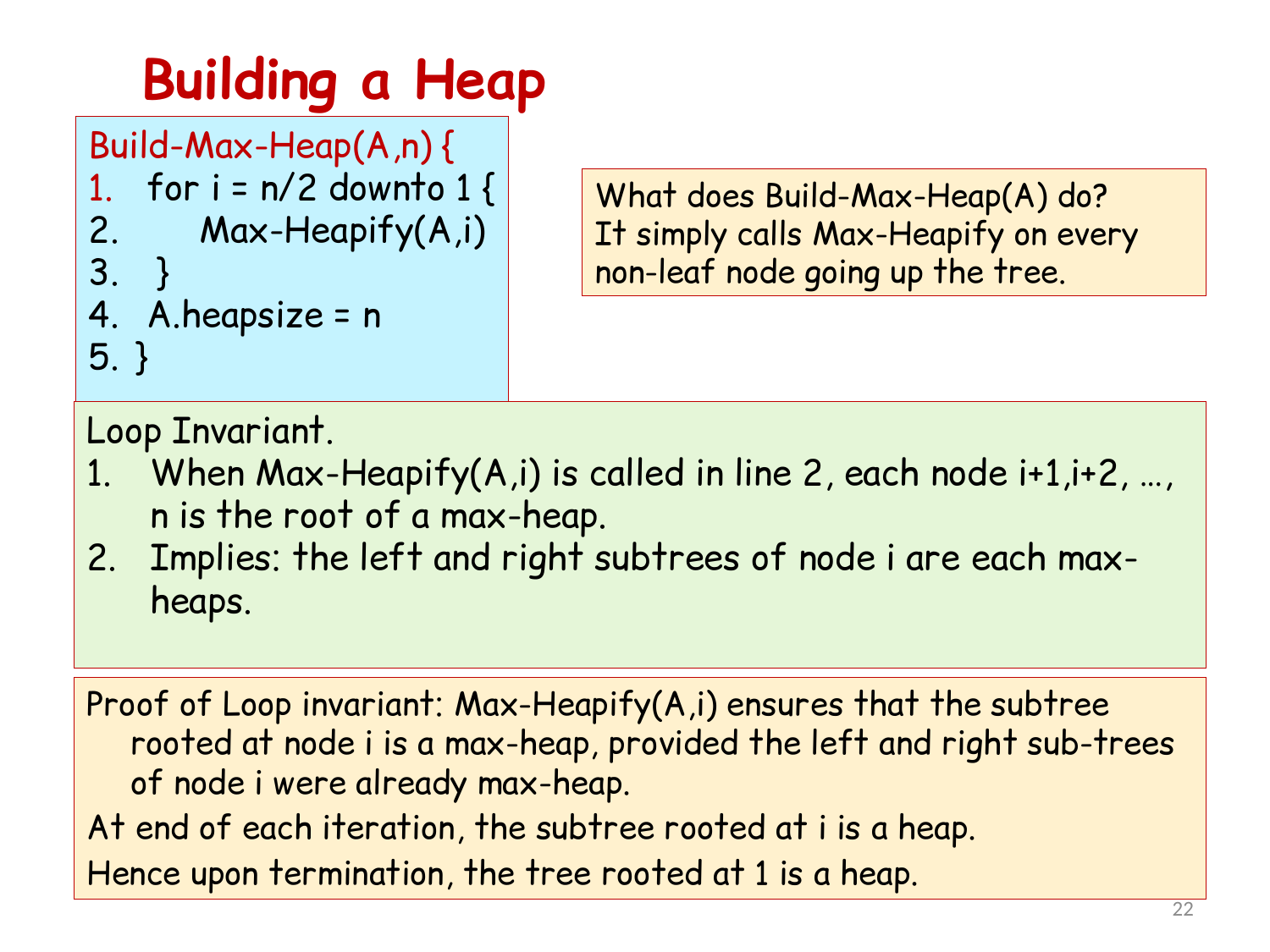

# Building a Heap
Build-Max-Heap(A,n) {
 for i = n/2 downto 1 {
      Max-Heapify(A,i)
  }
 A.heapsize = n
}

What does Build-Max-Heap(A) do?
It simply calls Max-Heapify on every non-leaf node going up the tree.
Loop Invariant.
When Max-Heapify(A,i) is called in line 2, each node i+1,i+2, …, n is the root of a max-heap.
Implies: the left and right subtrees of node i are each max-heaps.

Proof of Loop invariant: Max-Heapify(A,i) ensures that the subtree rooted at node i is a max-heap, provided the left and right sub-trees of node i were already max-heap.
At end of each iteration, the subtree rooted at i is a heap.
Hence upon termination, the tree rooted at 1 is a heap.
22